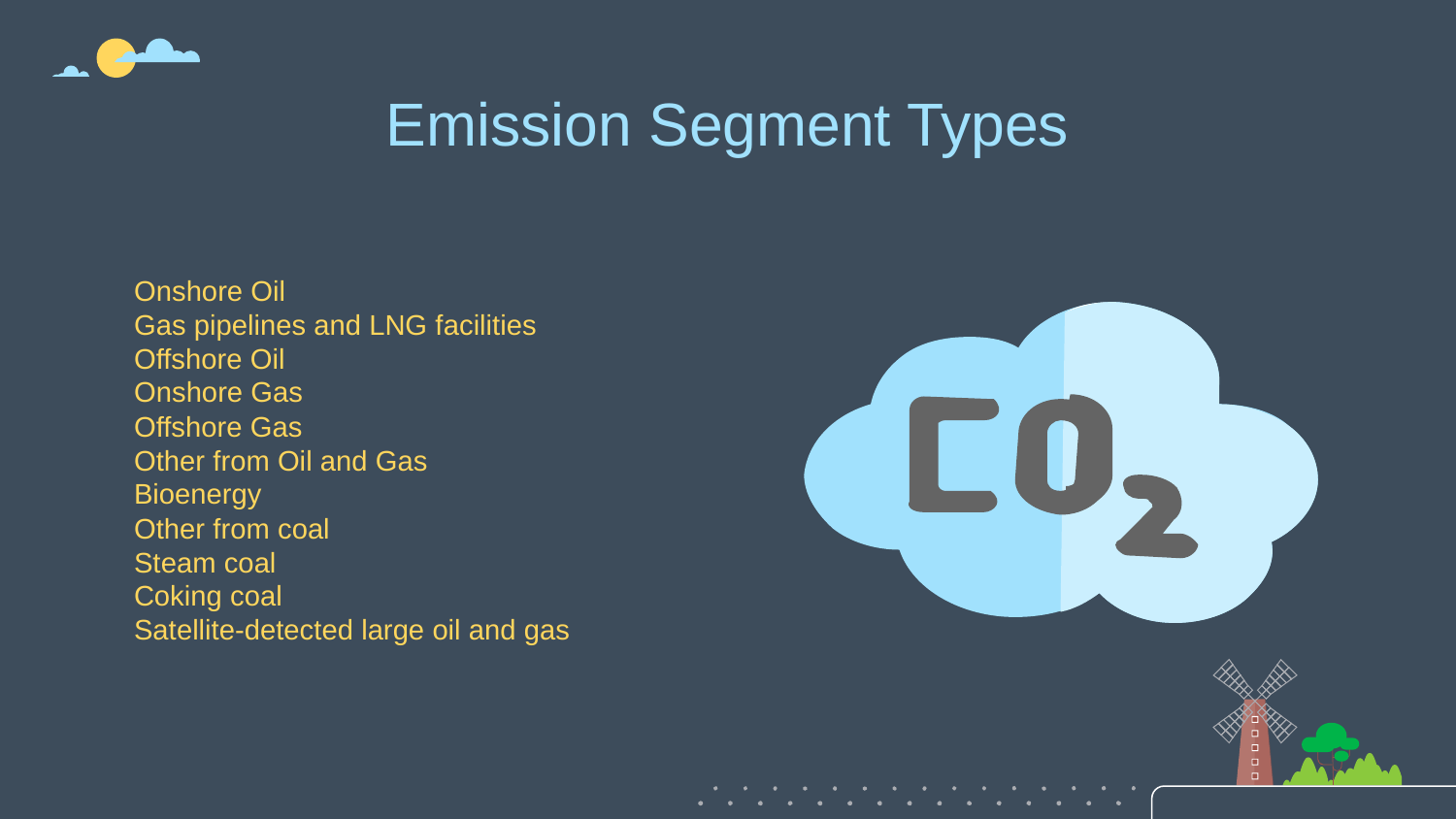

# Emission Segment Types
Onshore Oil
Gas pipelines and LNG facilities
Offshore Oil
Onshore Gas
Offshore Gas
Other from Oil and Gas
Bioenergy
Other from coal
Steam coal
Coking coal
Satellite-detected large oil and gas